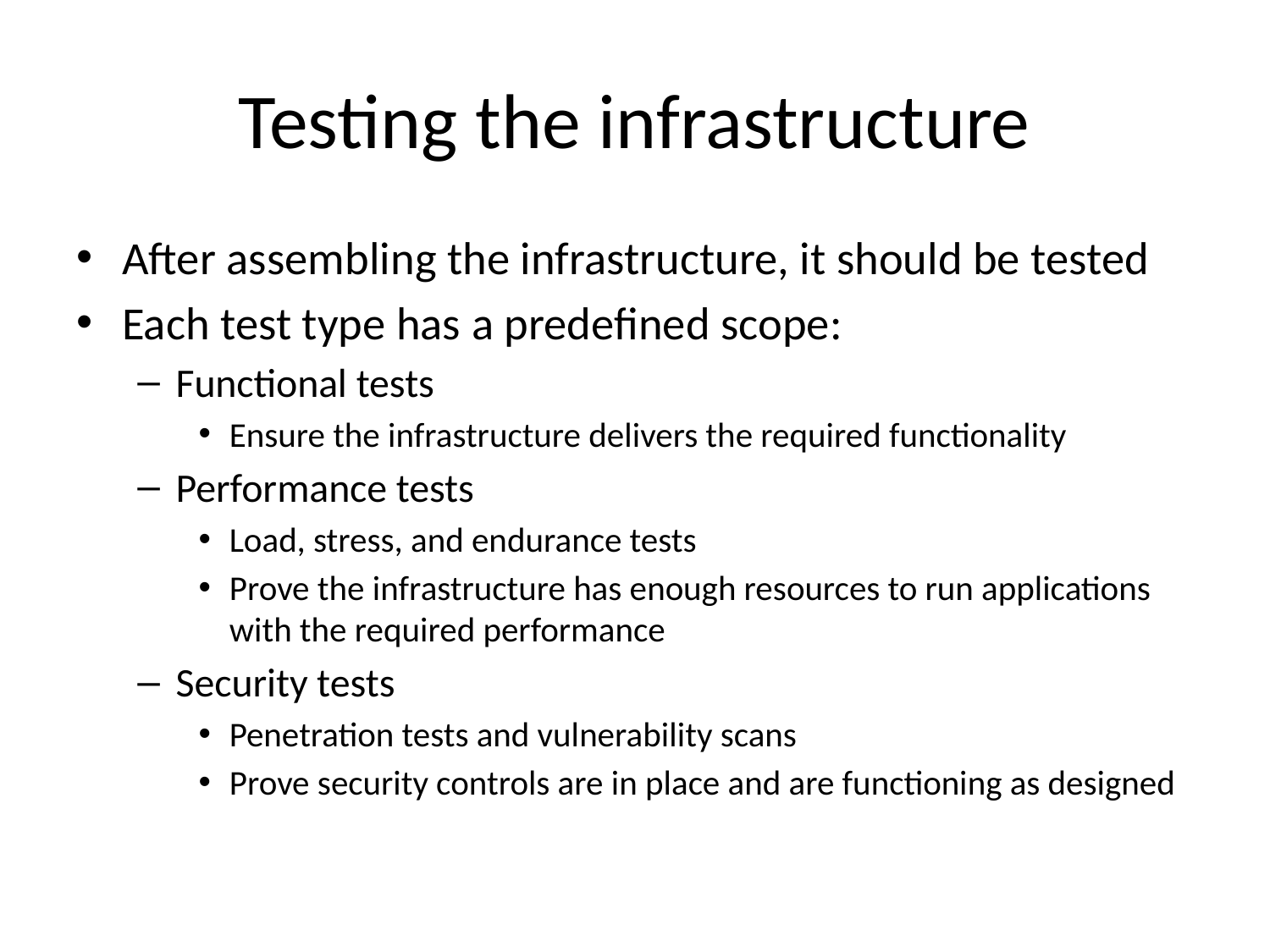

# Testing the infrastructure
After assembling the infrastructure, it should be tested
Each test type has a predefined scope:
Functional tests
Ensure the infrastructure delivers the required functionality
Performance tests
Load, stress, and endurance tests
Prove the infrastructure has enough resources to run applications with the required performance
Security tests
Penetration tests and vulnerability scans
Prove security controls are in place and are functioning as designed